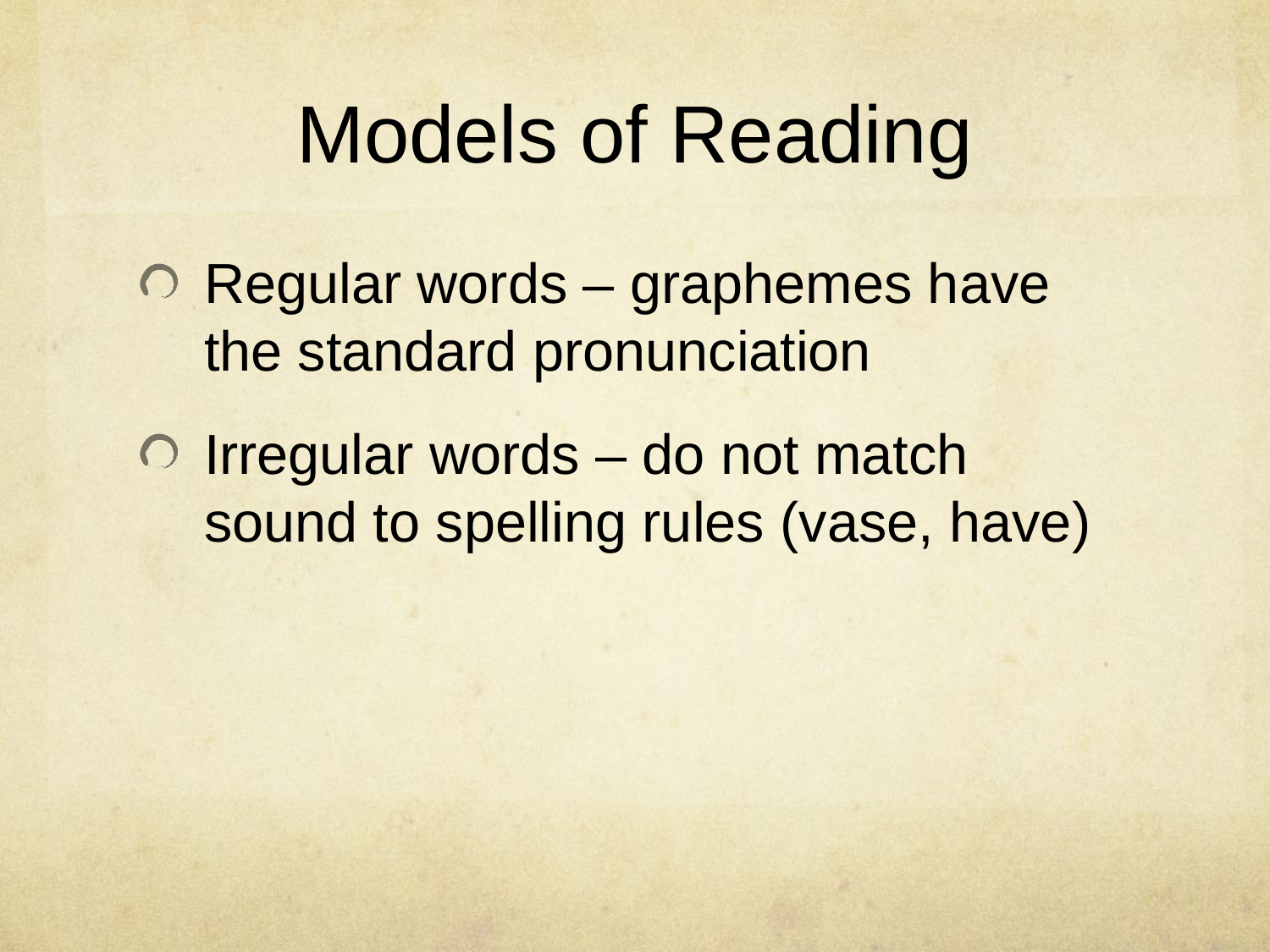

# Models of Reading
Regular words – graphemes have the standard pronunciation
Irregular words – do not match sound to spelling rules (vase, have)